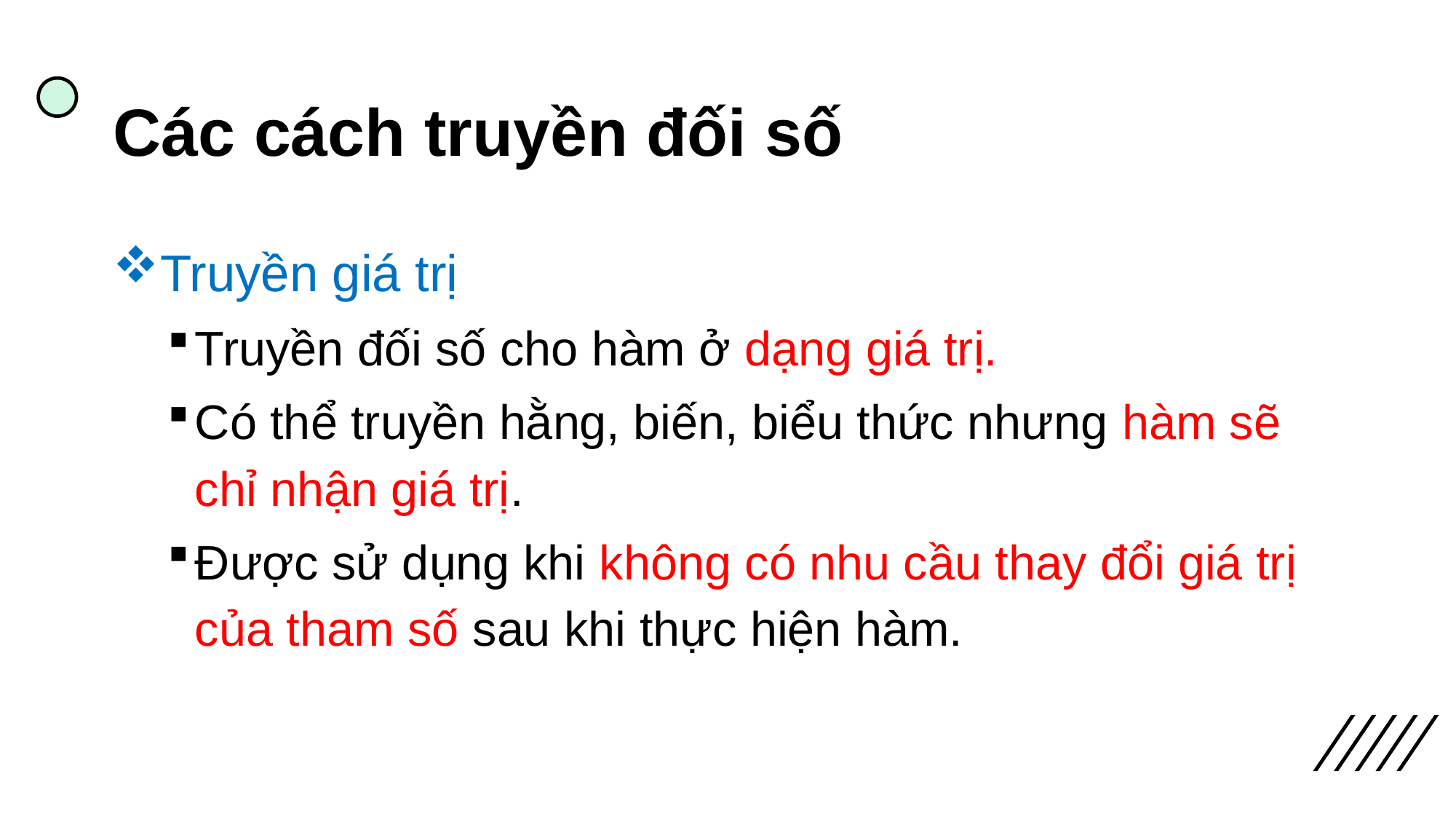

# Các cách truyền đối số
Truyền giá trị
Truyền đối số cho hàm ở dạng giá trị.
Có thể truyền hằng, biến, biểu thức nhưng hàm sẽ chỉ nhận giá trị.
Được sử dụng khi không có nhu cầu thay đổi giá trị của tham số sau khi thực hiện hàm.